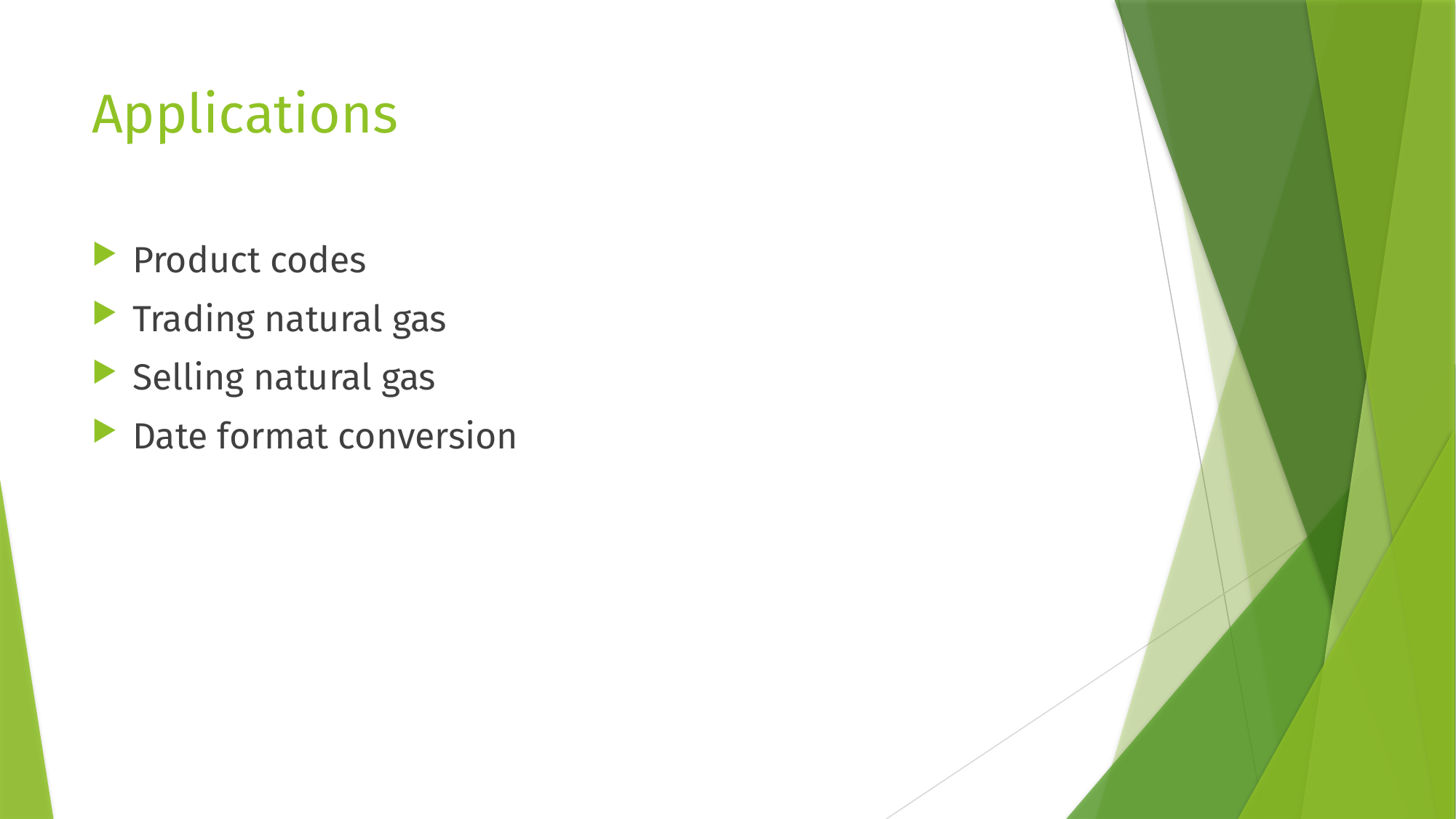

# Applications
Product codes
Trading natural gas
Selling natural gas
Date format conversion